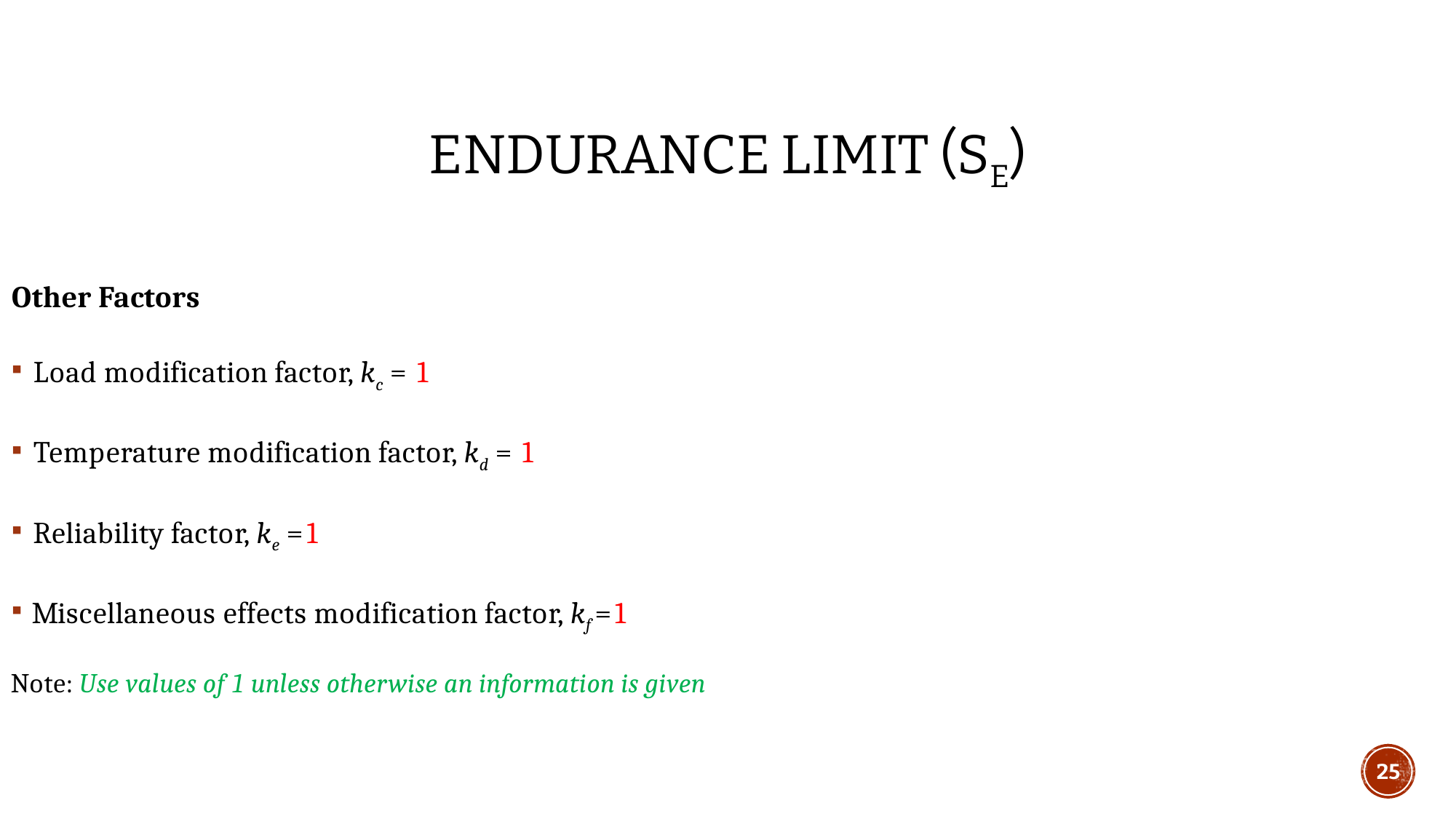

# Endurance limit (Se)
Other Factors
Load modification factor, kc = 1
Temperature modification factor, kd = 1
Reliability factor, ke =1
Miscellaneous effects modification factor, kf =1

Note: Use values of 1 unless otherwise an information is given
25